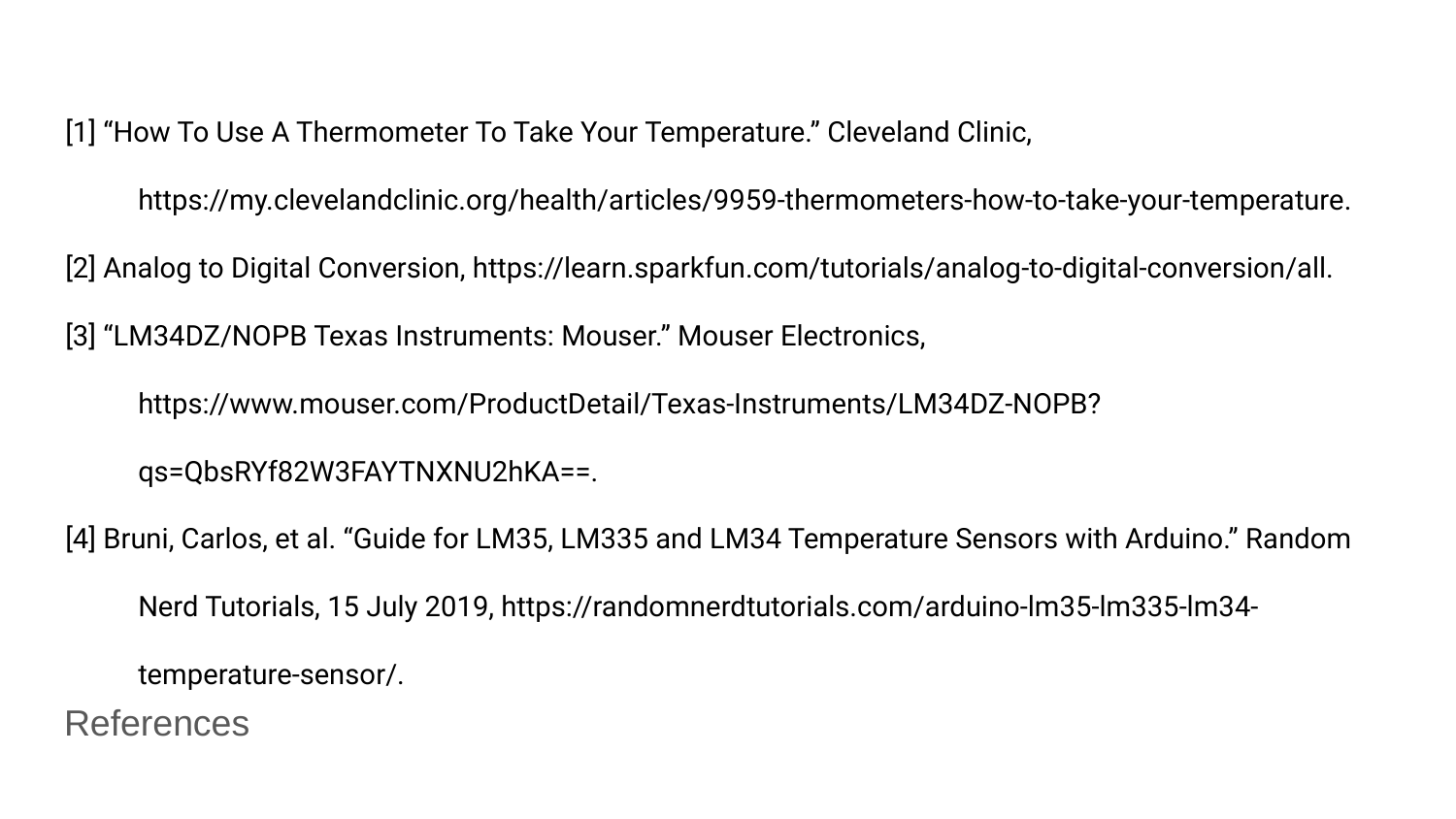

[1] “How To Use A Thermometer To Take Your Temperature.” Cleveland Clinic,
https://my.clevelandclinic.org/health/articles/9959-thermometers-how-to-take-your-temperature.
[2] Analog to Digital Conversion, https://learn.sparkfun.com/tutorials/analog-to-digital-conversion/all.
[3] “LM34DZ/NOPB Texas Instruments: Mouser.” Mouser Electronics,
https://www.mouser.com/ProductDetail/Texas-Instruments/LM34DZ-NOPB?qs=QbsRYf82W3FAYTNXNU2hKA==.
[4] Bruni, Carlos, et al. “Guide for LM35, LM335 and LM34 Temperature Sensors with Arduino.” Random
Nerd Tutorials, 15 July 2019, https://randomnerdtutorials.com/arduino-lm35-lm335-lm34-temperature-sensor/.

References